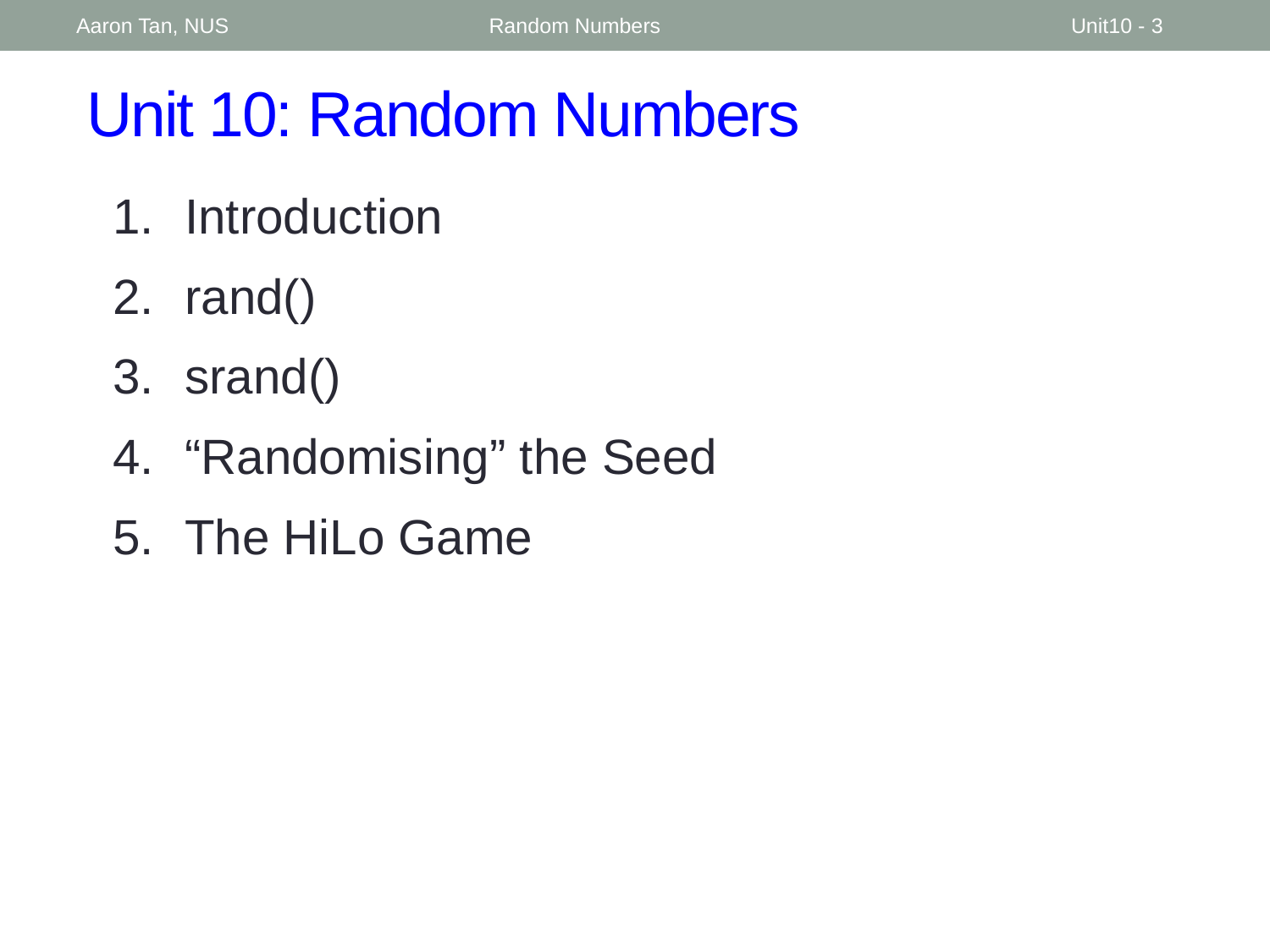

Aaron Tan, NUS
Random Numbers
Unit10 - 3
# Unit 10: Random Numbers
Introduction
rand()
srand()
“Randomising” the Seed
The HiLo Game